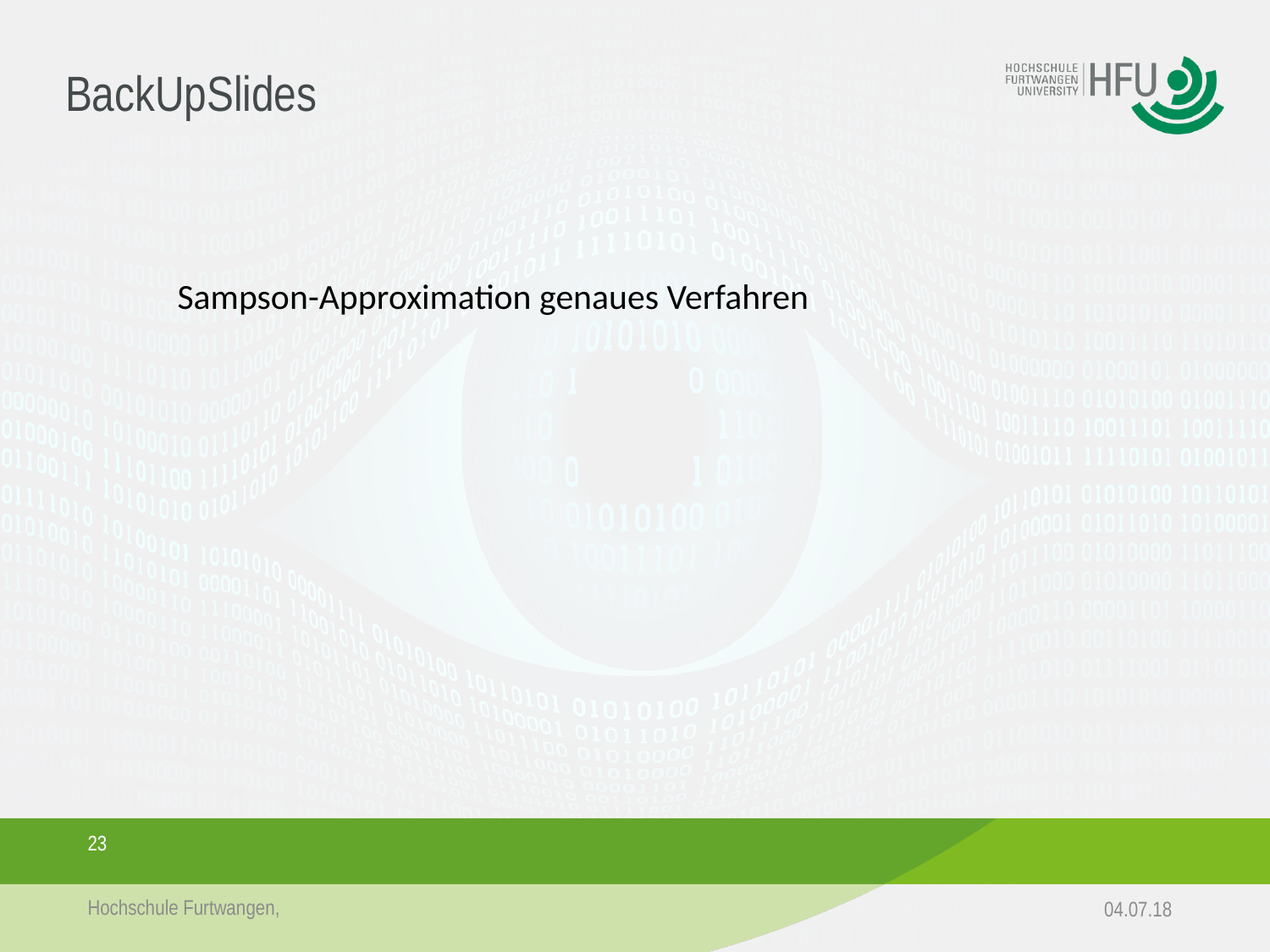

# BackUpSlides
Sampson-Approximation genaues Verfahren
23
Hochschule Furtwangen,
04.07.18